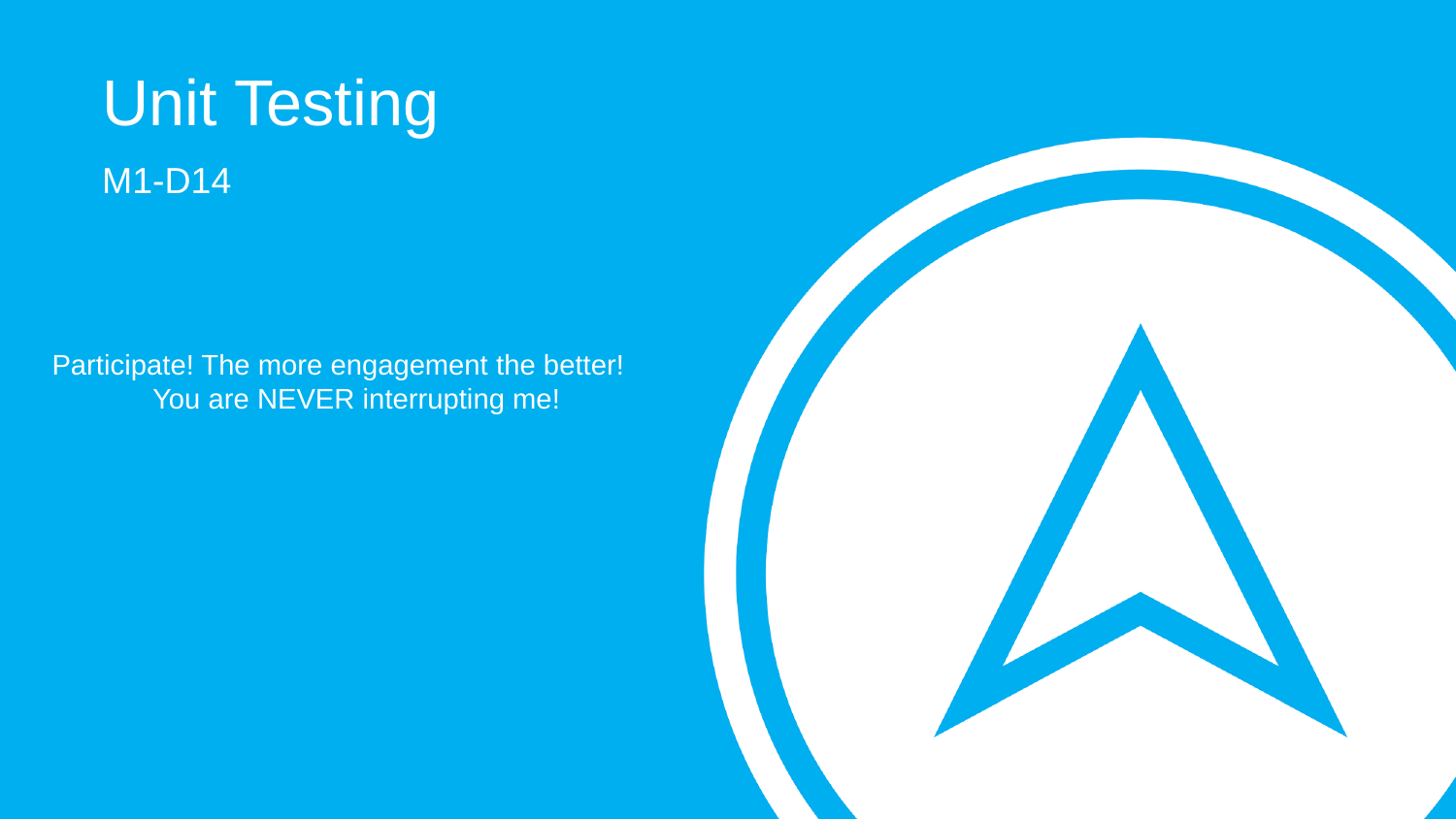

Unit Testing
M1-D14
Participate! The more engagement the better! You are NEVER interrupting me!